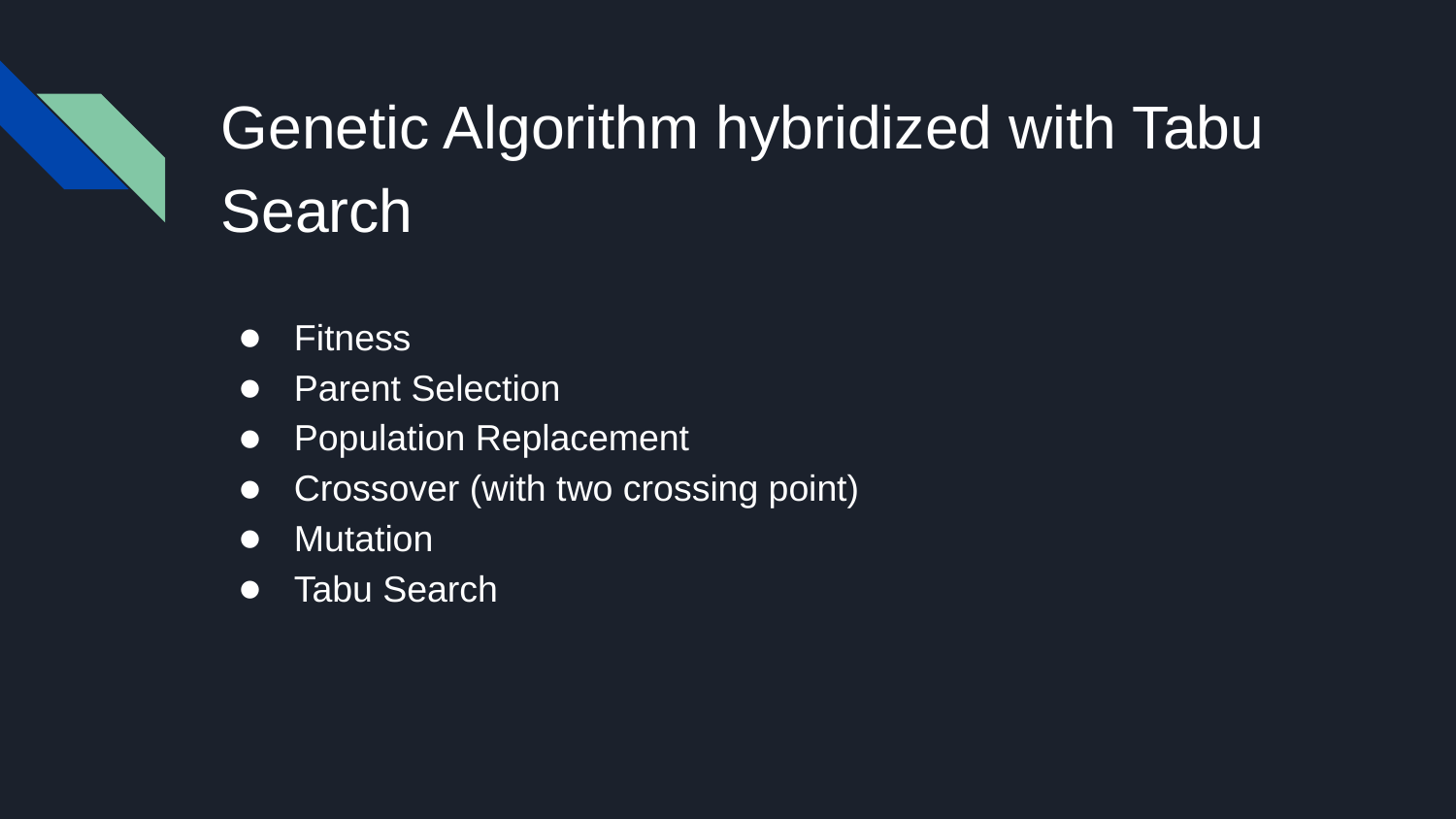

# Genetic Algorithm hybridized with Tabu Search

Fitness
Parent Selection
Population Replacement
Crossover (with two crossing point)
Mutation
Tabu Search